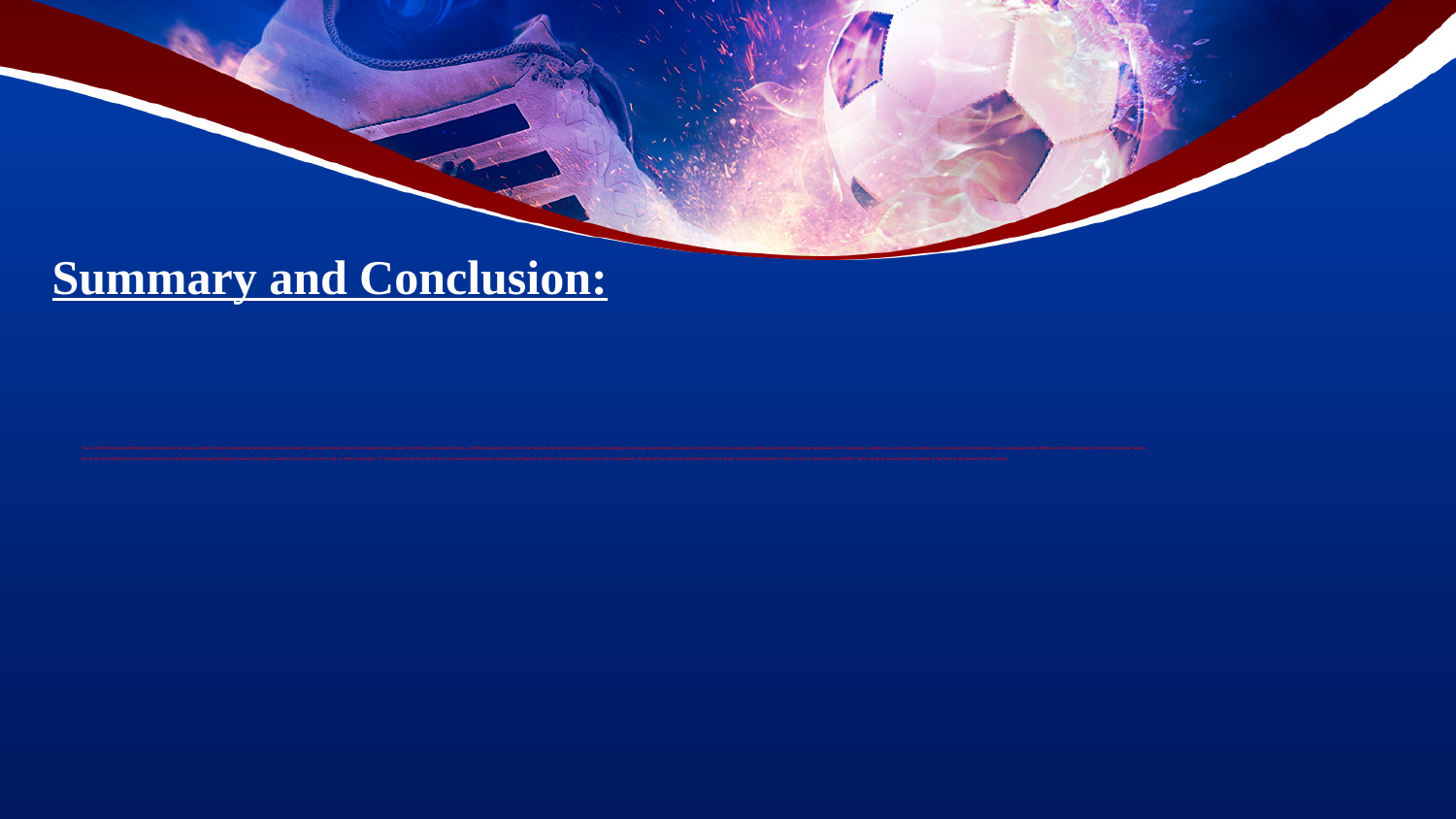

Summary and Conclusion:
# Thus, all these Models and Methods have shown that the Goals variable is directly depended on the Expected Goals variable, Goals minus Penalty Kicks, Non-Expected Goals, assists per 90 mins of the game, Assists, and Matches played. The rest of the variables did not seem that important and including or removing variables does not make any sense as the most important variables masked the others during classification. The categorical variables are out of scope as models cannot run them with the numbers, and we cannot generate a Model with the Player names or their Positions and classify.   Out of the Best Models that were obtained in the Linear Regression, Logistic Regression model, the highest number of True positives were only 51 when compared to 72, the highest in the Tree model. The error misclassification was 14 percent and Optimal cut-off was 26 percent making it the least considerable. Though the True positives and Sensitivity of the model is more than 85 percent, it still has only 91 percent area in the ROC and is not up to the mark when compared to the Trees or the Neural Network models.